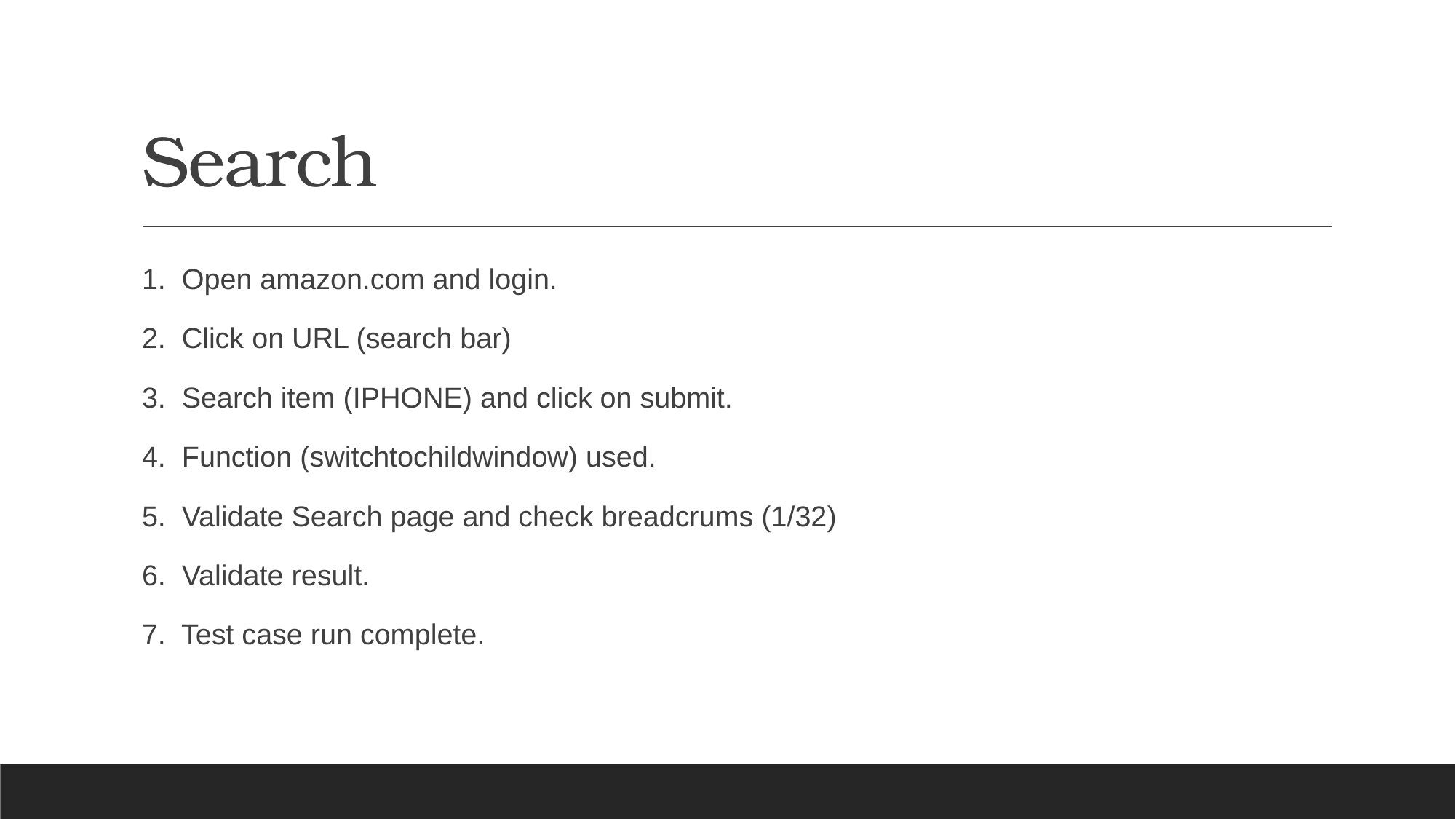

# Search
1.  Open amazon.com and login.
2.  Click on URL (search bar)
3.  Search item (IPHONE) and click on submit.
4.  Function (switchtochildwindow) used.
5.  Validate Search page and check breadcrums (1/32)
6.  Validate result.
7.  Test case run complete.